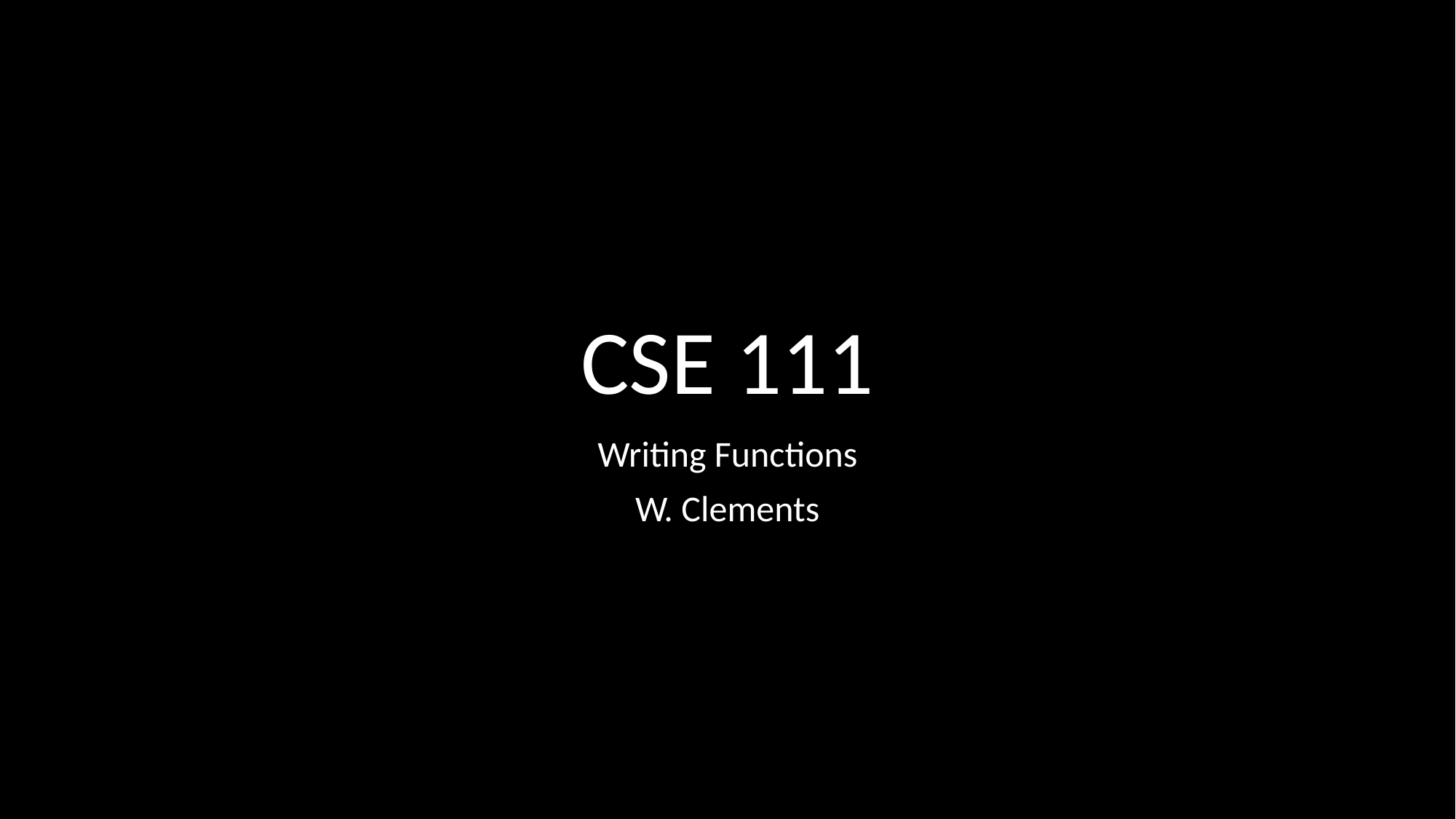

# CSE 111
Writing Functions
W. Clements